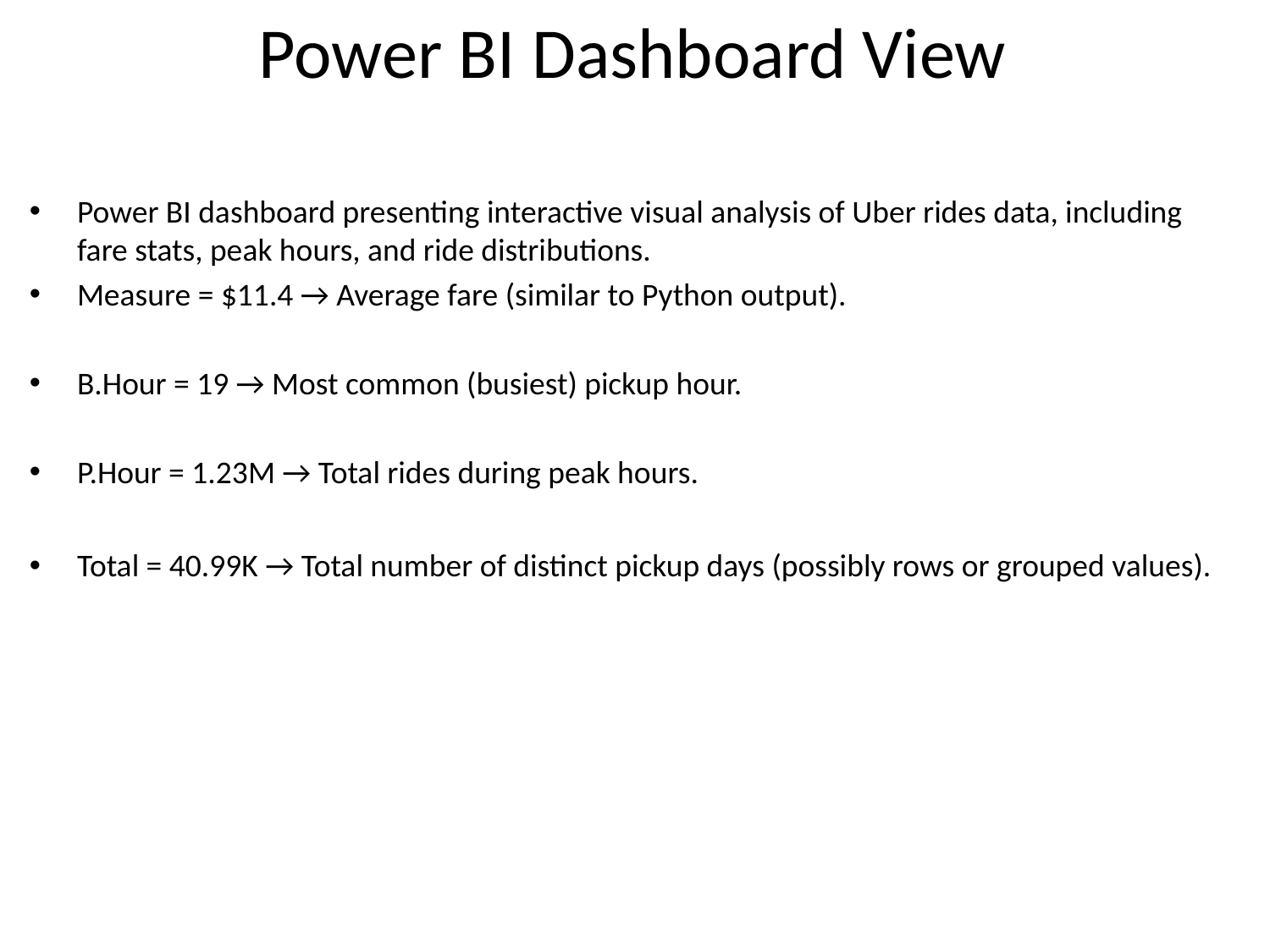

# Power BI Dashboard View
Power BI dashboard presenting interactive visual analysis of Uber rides data, including fare stats, peak hours, and ride distributions.
Measure = $11.4 → Average fare (similar to Python output).

B.Hour = 19 → Most common (busiest) pickup hour.

P.Hour = 1.23M → Total rides during peak hours.

Total = 40.99K → Total number of distinct pickup days (possibly rows or grouped values).